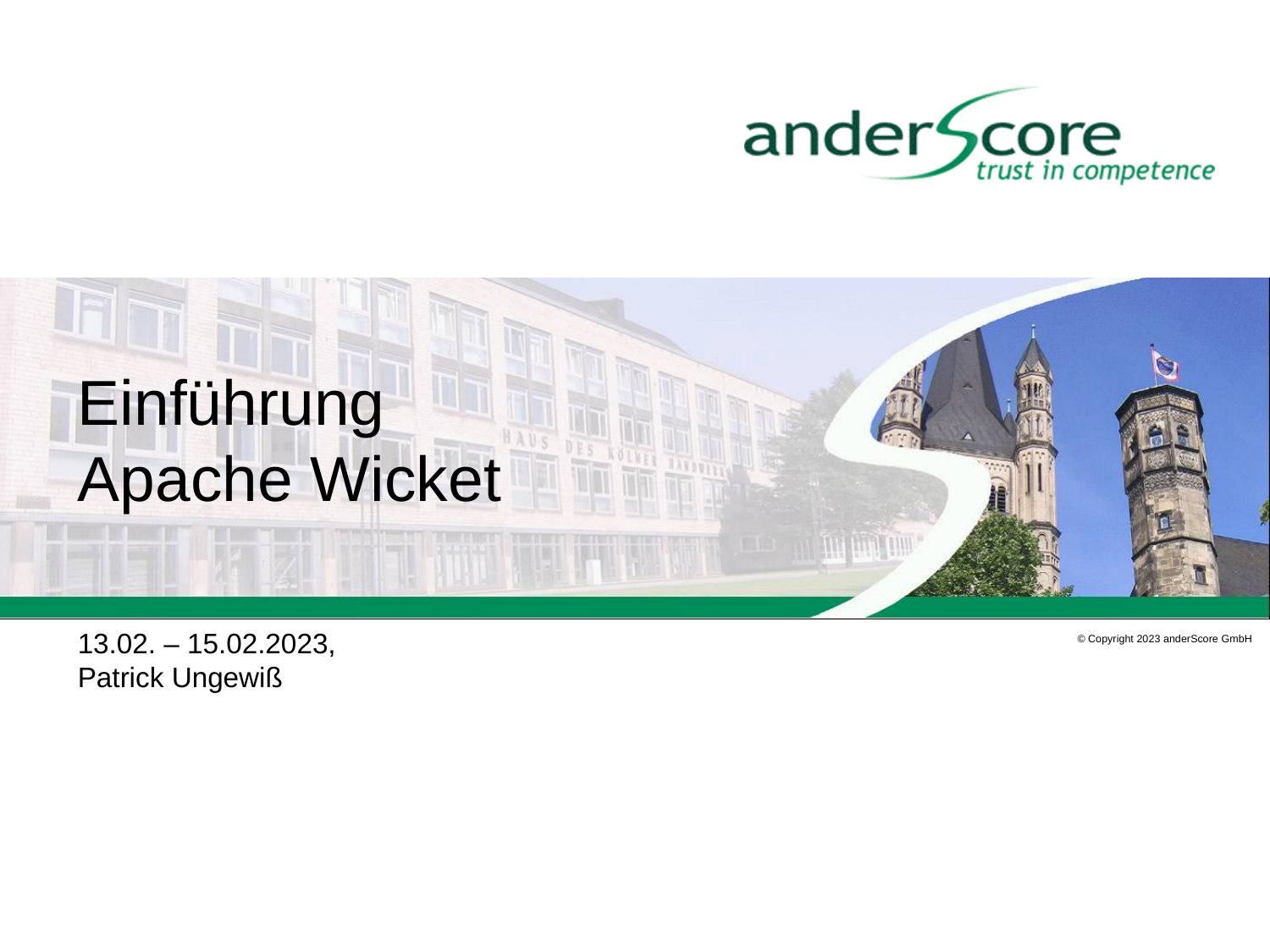

# Einführung Apache Wicket
13.02. – 15.02.2023,
Patrick Ungewiß